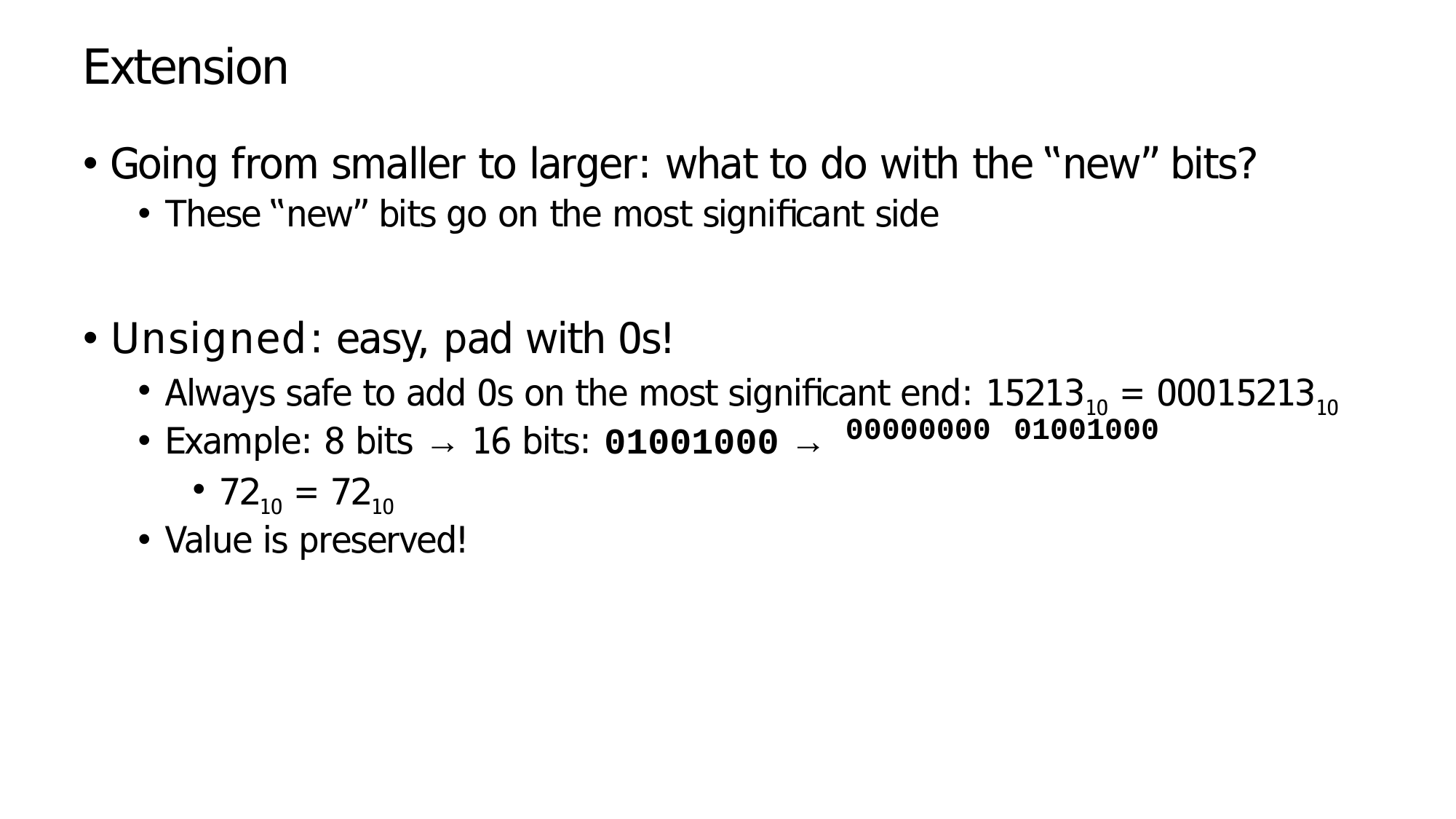

# Extension
Going from smaller to larger: what to do with the “new” bits?
These “new” bits go on the most significant side

Unsigned: easy, pad with 0s!
Always safe to add 0s on the most significant end: 1521310 = 0001521310
Example: 8 bits → 16 bits: 01001000 →
7210 = 7210
Value is preserved!
00000000
01001000